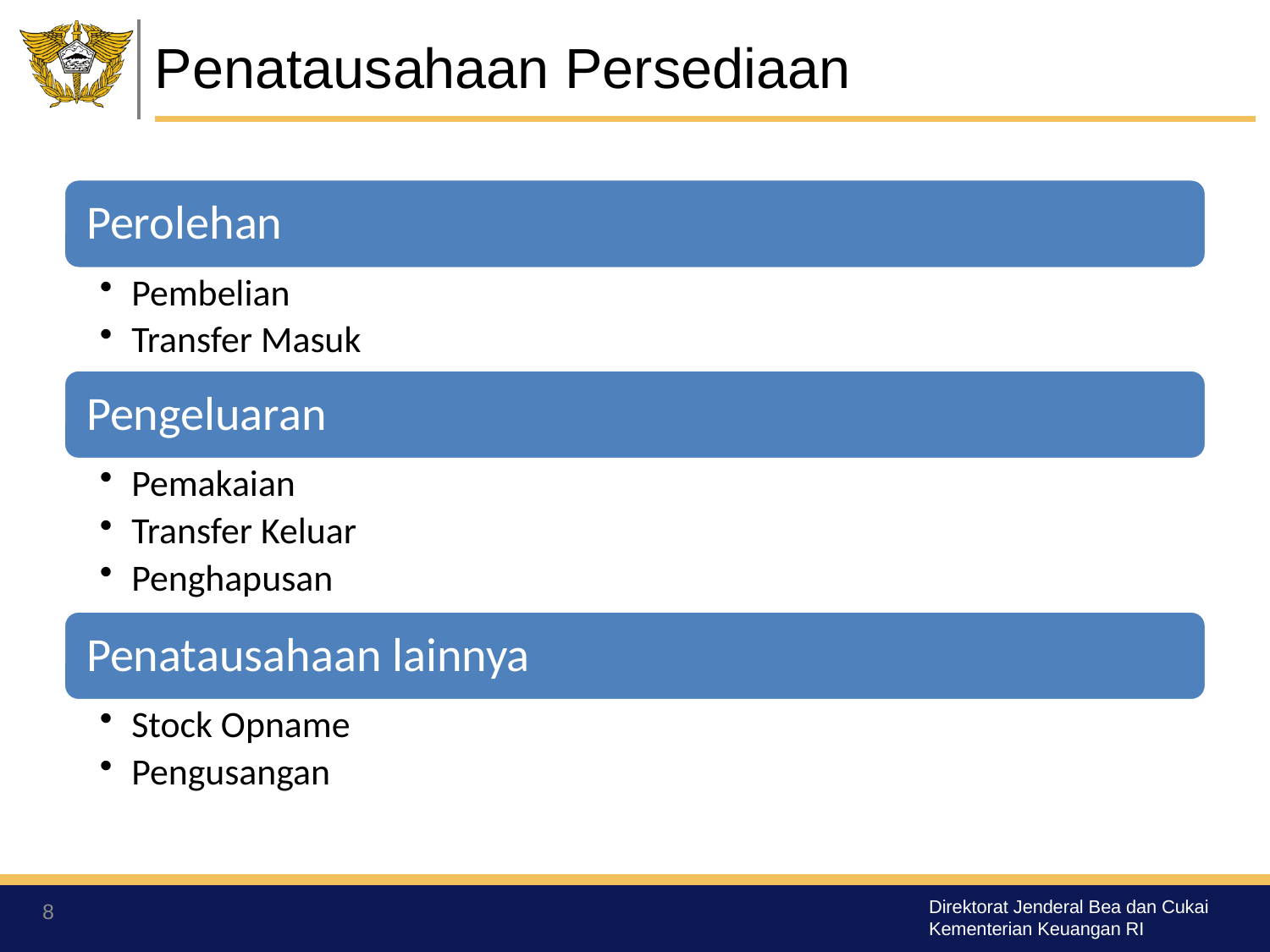

# Penatausahaan Persediaan
Perolehan
Pembelian
Transfer Masuk
Pengeluaran
Pemakaian
Transfer Keluar
Penghapusan
Penatausahaan lainnya
Stock Opname
Pengusangan